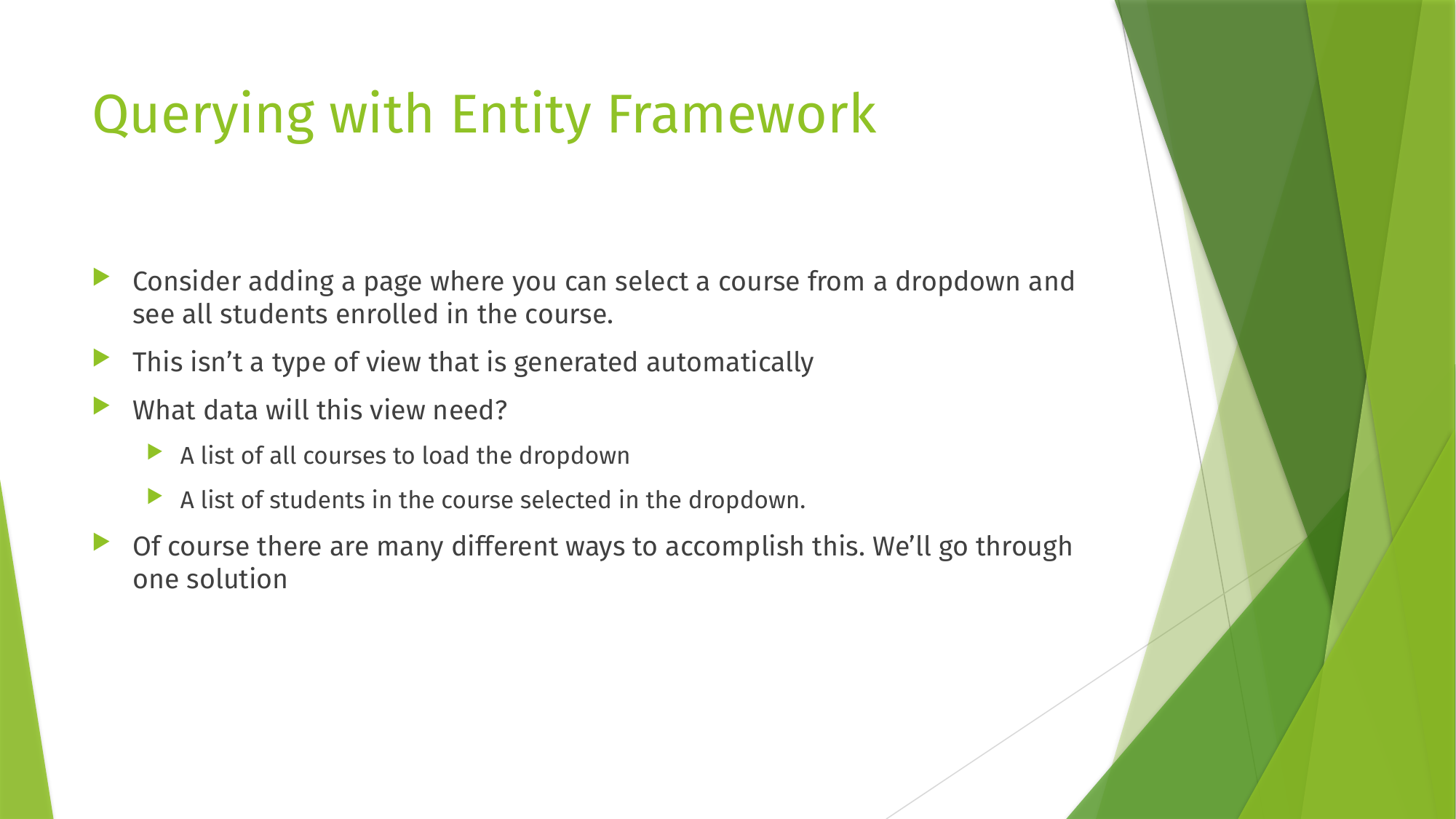

# Querying with Entity Framework
Consider adding a page where you can select a course from a dropdown and see all students enrolled in the course.
This isn’t a type of view that is generated automatically
What data will this view need?
A list of all courses to load the dropdown
A list of students in the course selected in the dropdown.
Of course there are many different ways to accomplish this. We’ll go through one solution